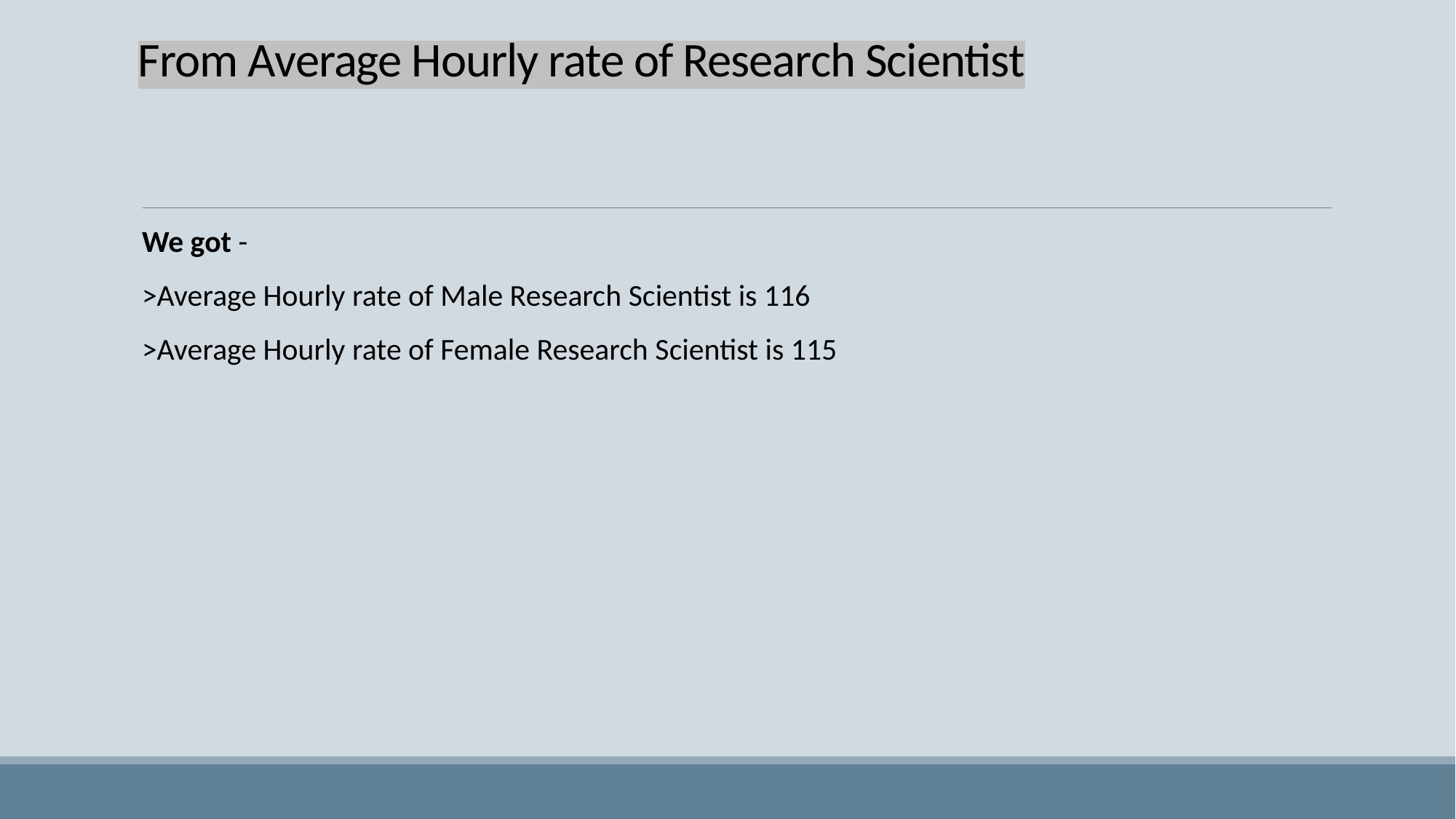

# From Average Hourly rate of Research Scientist
We got -
>Average Hourly rate of Male Research Scientist is 116
>Average Hourly rate of Female Research Scientist is 115